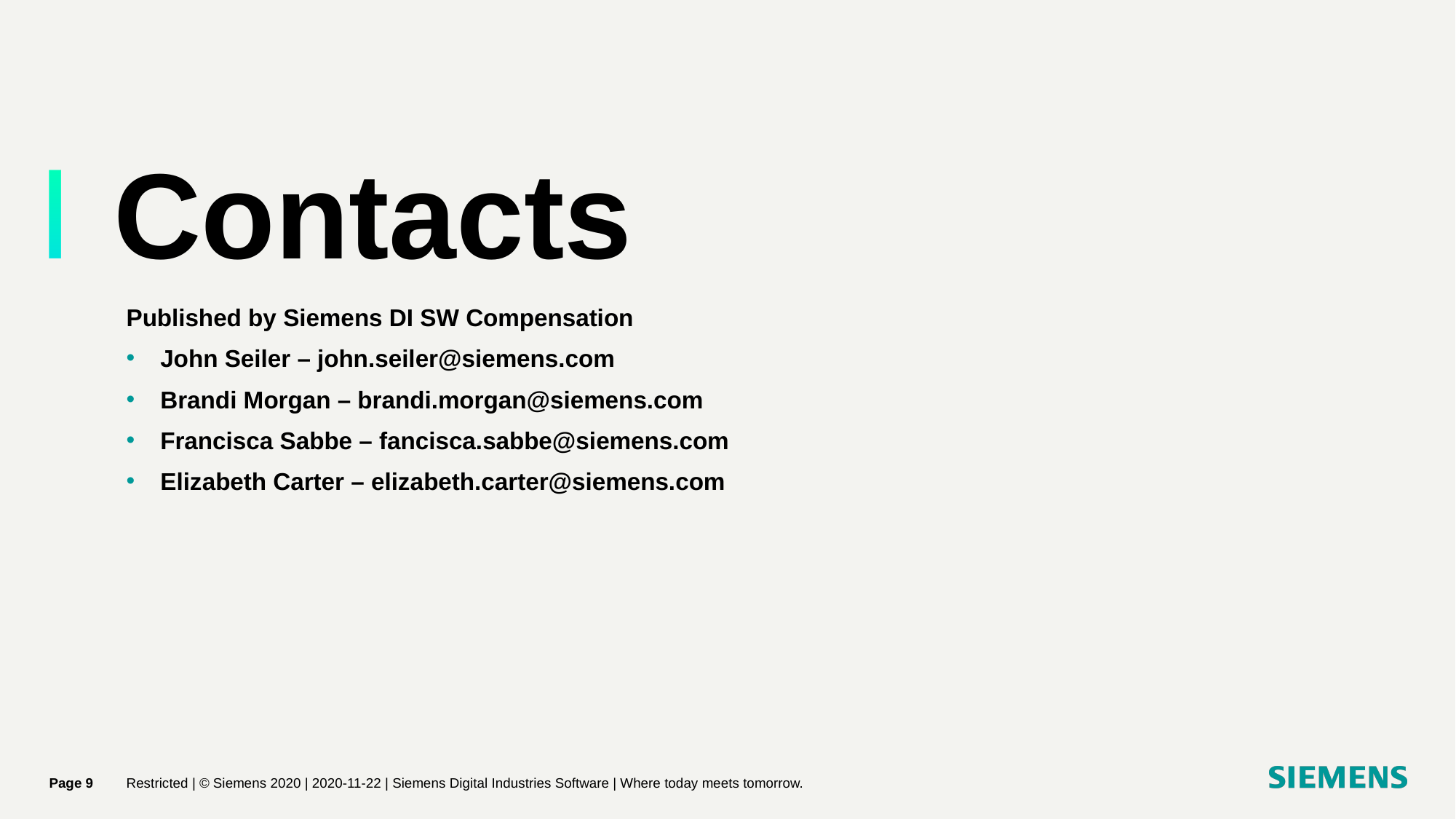

# Contacts
Published by Siemens DI SW Compensation
John Seiler – john.seiler@siemens.com
Brandi Morgan – brandi.morgan@siemens.com
Francisca Sabbe – fancisca.sabbe@siemens.com
Elizabeth Carter – elizabeth.carter@siemens.com
Page 9
Restricted | © Siemens 2020 | 2020-11-22 | Siemens Digital Industries Software | Where today meets tomorrow.